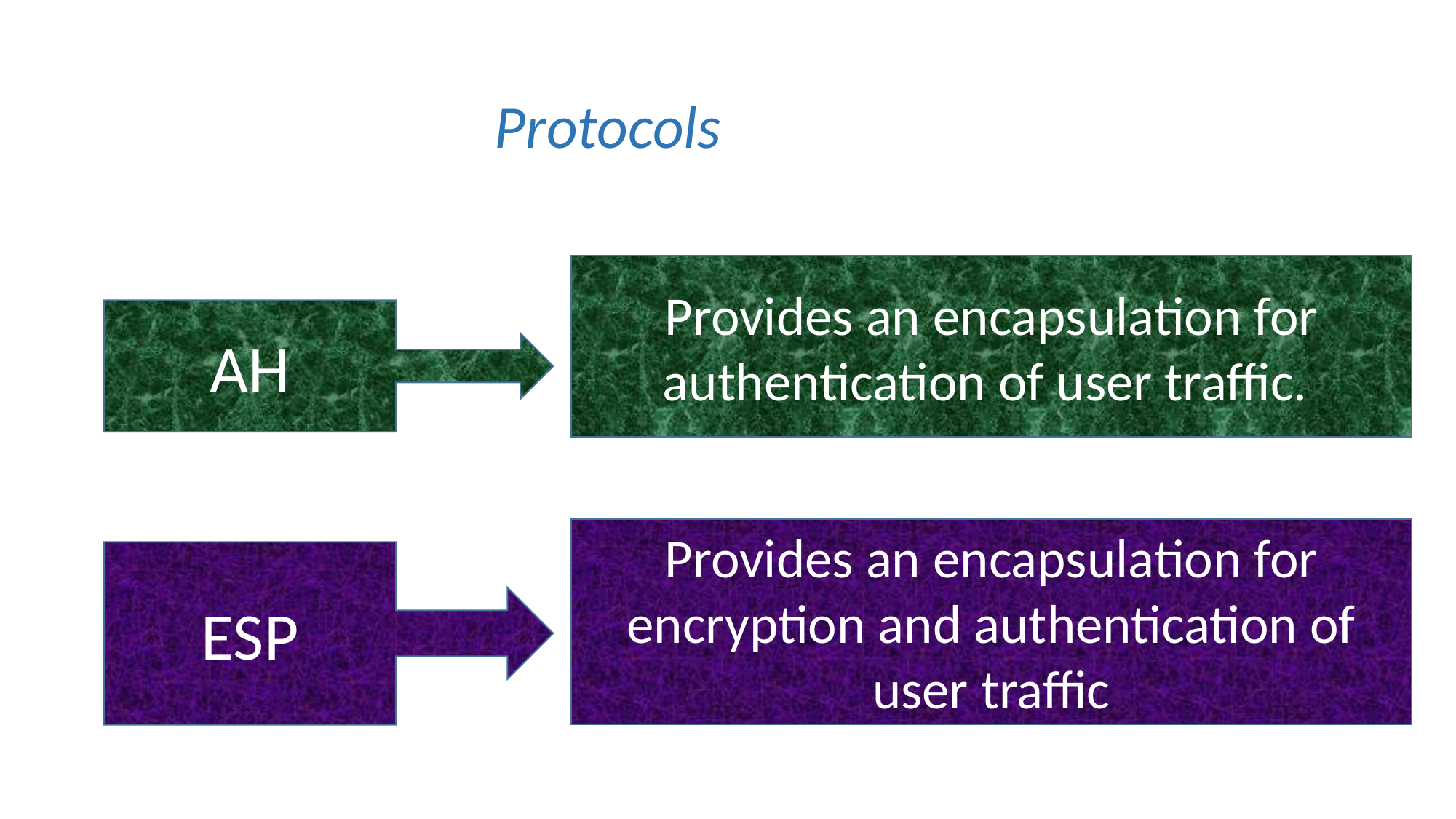

Protocols
Provides an encapsulation for authentication of user traffic.
AH
Provides an encapsulation for encryption and authentication of user traffic
ESP